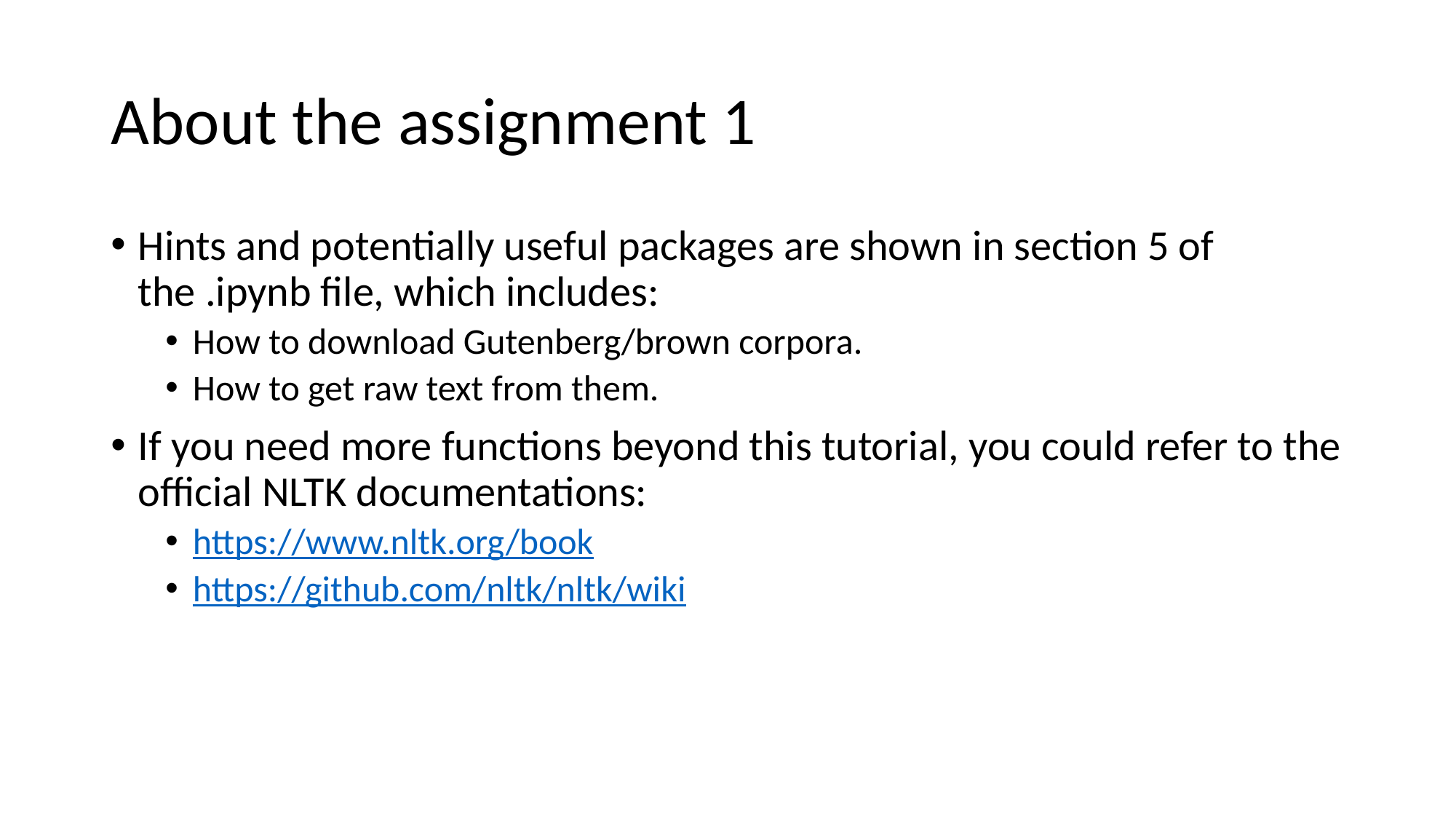

# About the assignment 1
Hints and potentially useful packages are shown in section 5 of the .ipynb file, which includes:
How to download Gutenberg/brown corpora.
How to get raw text from them.
If you need more functions beyond this tutorial, you could refer to the official NLTK documentations:
https://www.nltk.org/book
https://github.com/nltk/nltk/wiki